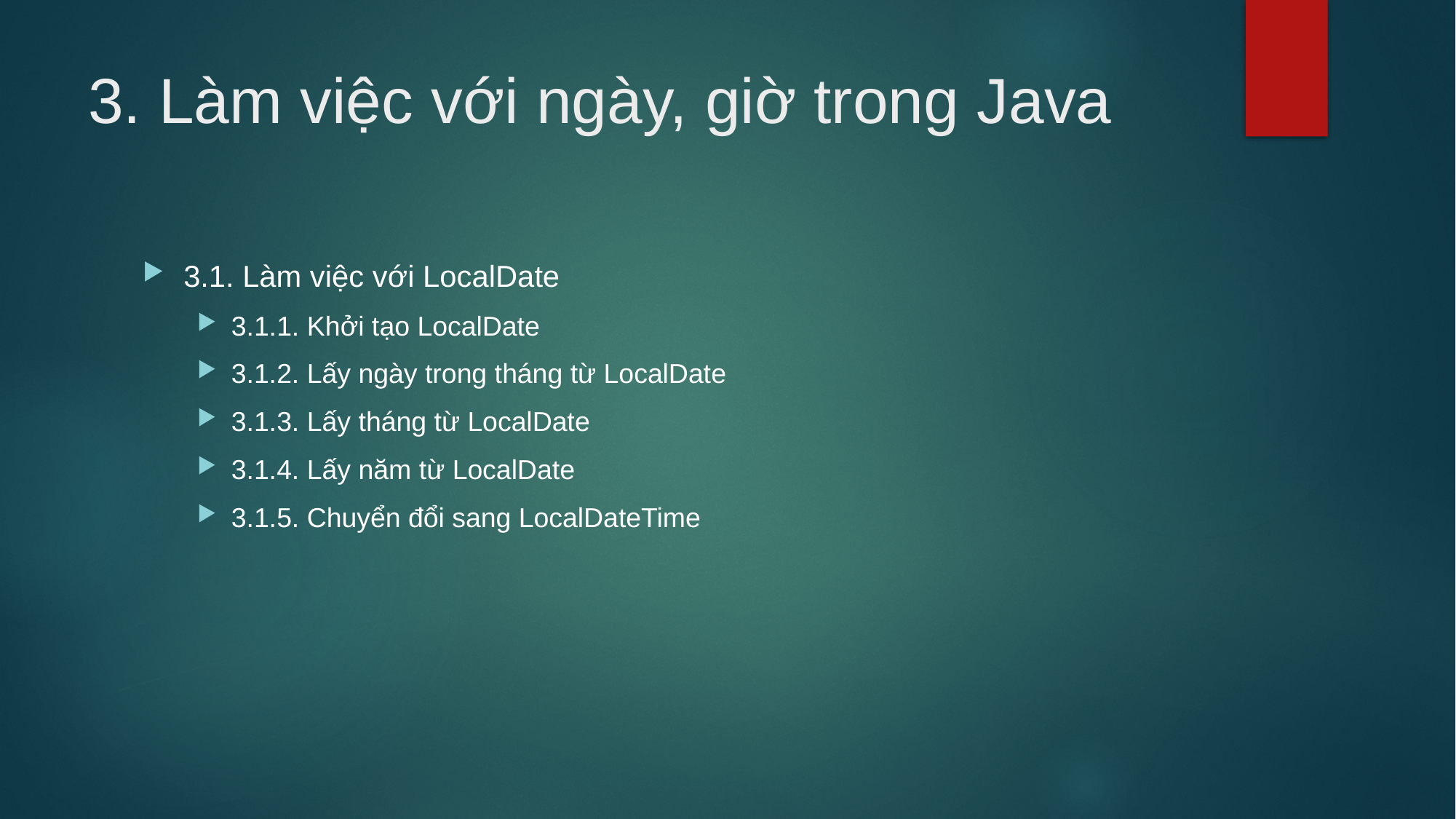

# 3. Làm việc với ngày, giờ trong Java
3.1. Làm việc với LocalDate
3.1.1. Khởi tạo LocalDate
3.1.2. Lấy ngày trong tháng từ LocalDate
3.1.3. Lấy tháng từ LocalDate
3.1.4. Lấy năm từ LocalDate
3.1.5. Chuyển đổi sang LocalDateTime